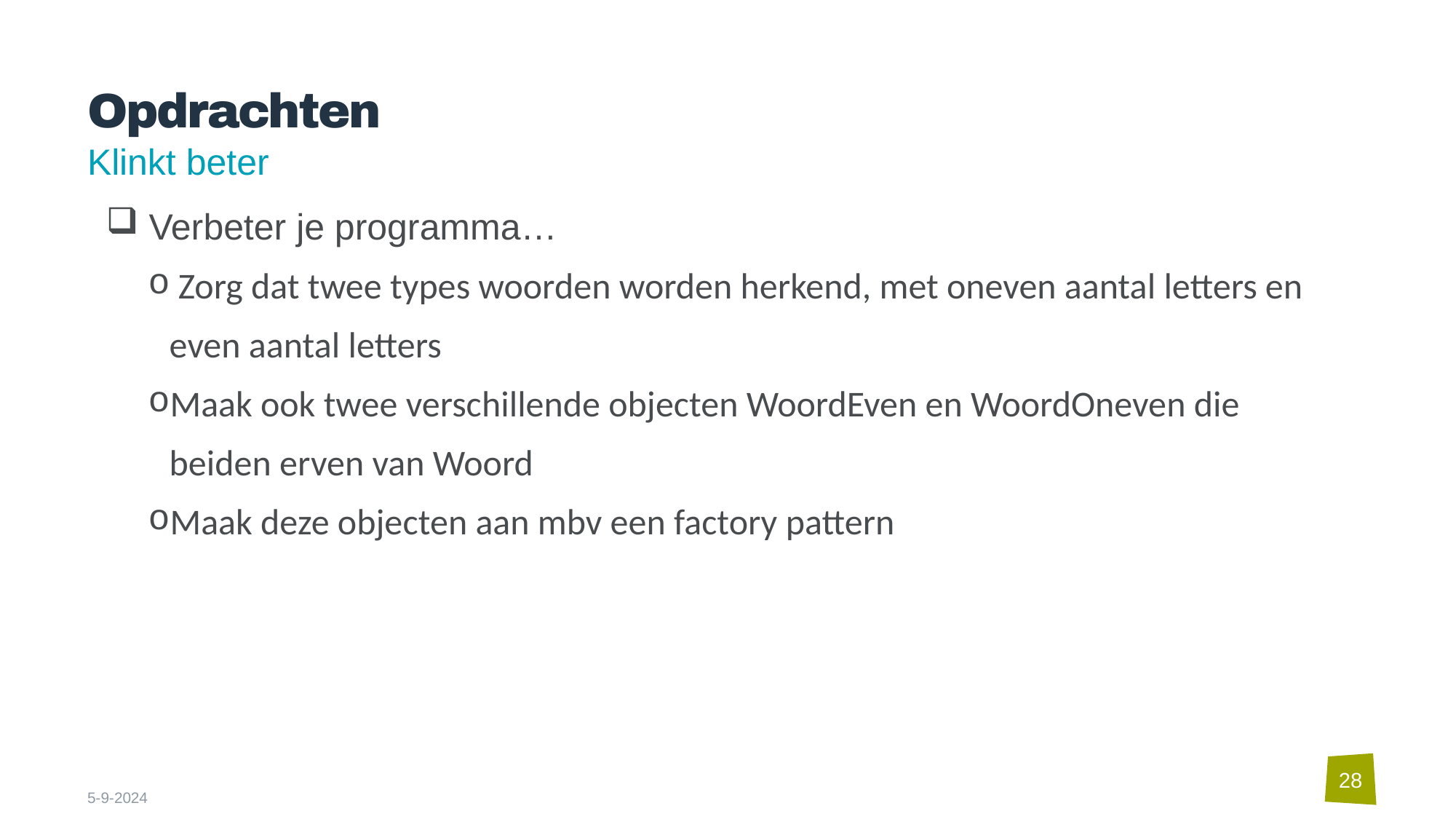

# Opdrachten
Klinkt beter
 Verbeter je programma…
 Zorg dat twee types woorden worden herkend, met oneven aantal letters en even aantal letters
Maak ook twee verschillende objecten WoordEven en WoordOneven die beiden erven van Woord
Maak deze objecten aan mbv een factory pattern
28
5-9-2024